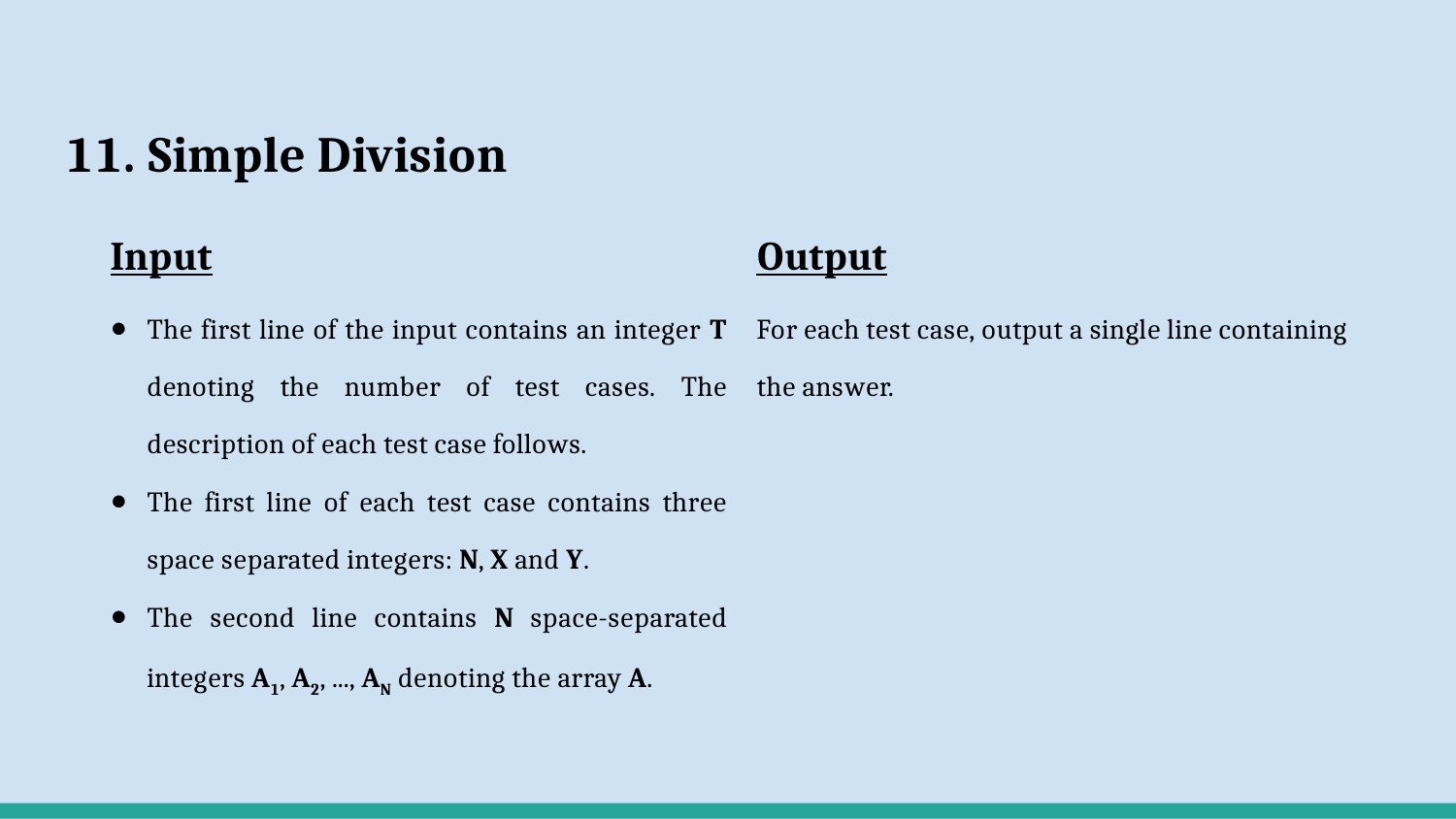

# 11. Simple Division

Input
The first line of the input contains an integer T denoting the number of test cases. The description of each test case follows.
The first line of each test case contains three space separated integers: N, X and Y.
The second line contains N space-separated integers A1, A2, ..., AN denoting the array A.

Output
For each test case, output a single line containing the answer.